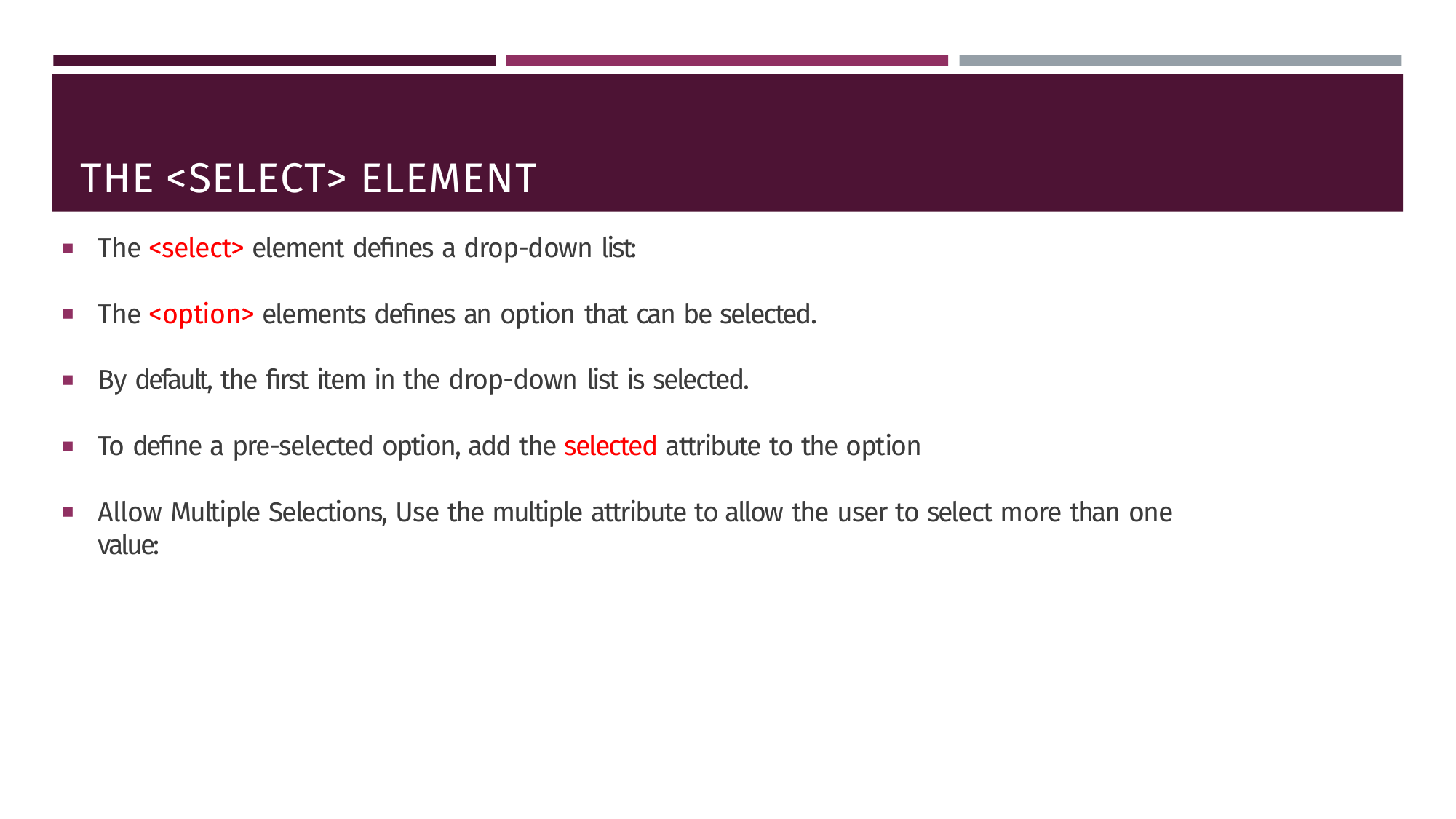

# THE <SELECT> ELEMENT
The <select> element defines a drop-down list:

The <option> elements defines an option that can be selected.

By default, the first item in the drop-down list is selected.

To define a pre-selected option, add the selected attribute to the option

Allow Multiple Selections, Use the multiple attribute to allow the user to select more than one value: